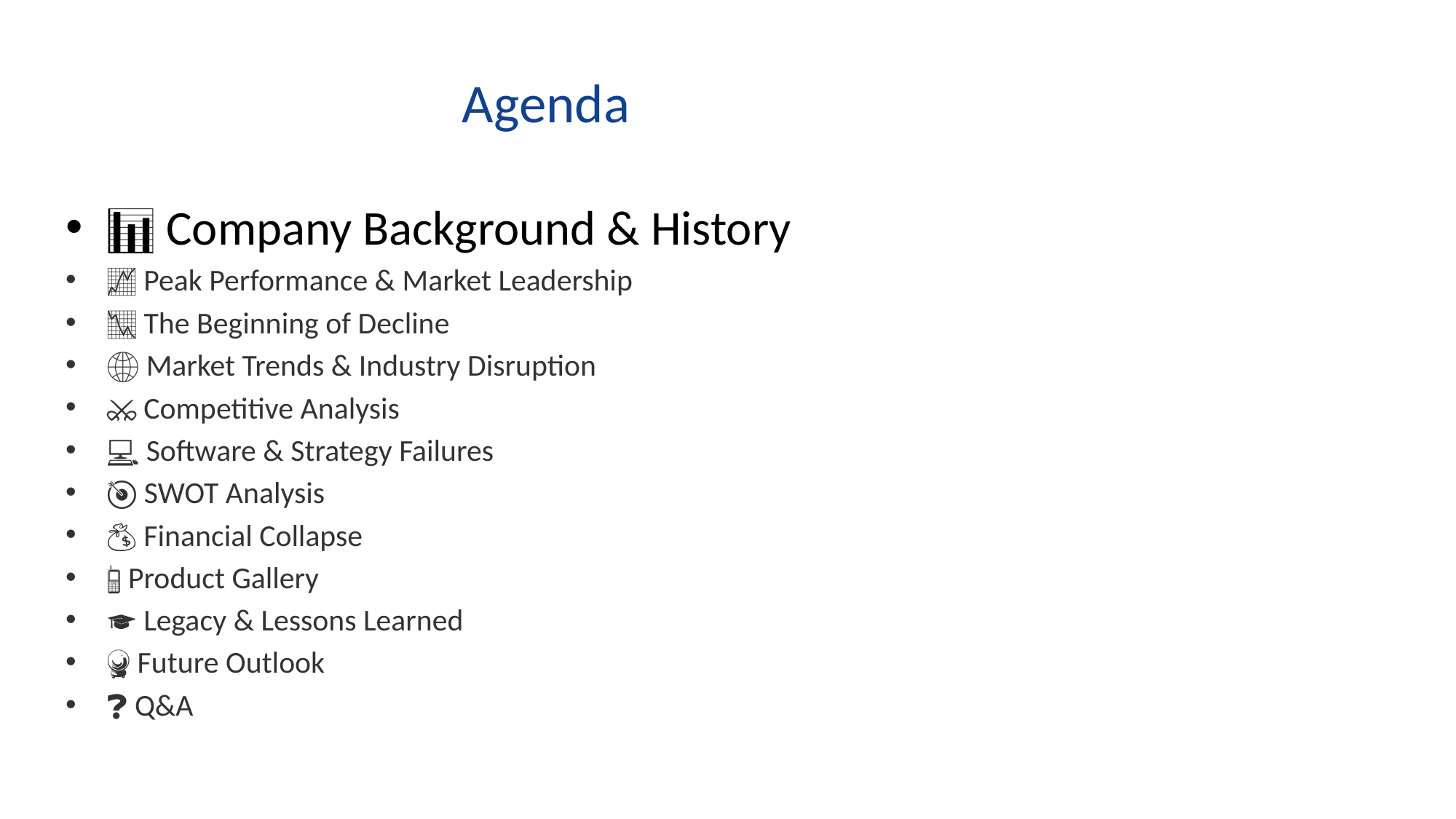

# Agenda
📊 Company Background & History
📈 Peak Performance & Market Leadership
📉 The Beginning of Decline
🌐 Market Trends & Industry Disruption
⚔️ Competitive Analysis
💻 Software & Strategy Failures
🎯 SWOT Analysis
💰 Financial Collapse
📱 Product Gallery
🎓 Legacy & Lessons Learned
🔮 Future Outlook
❓ Q&A